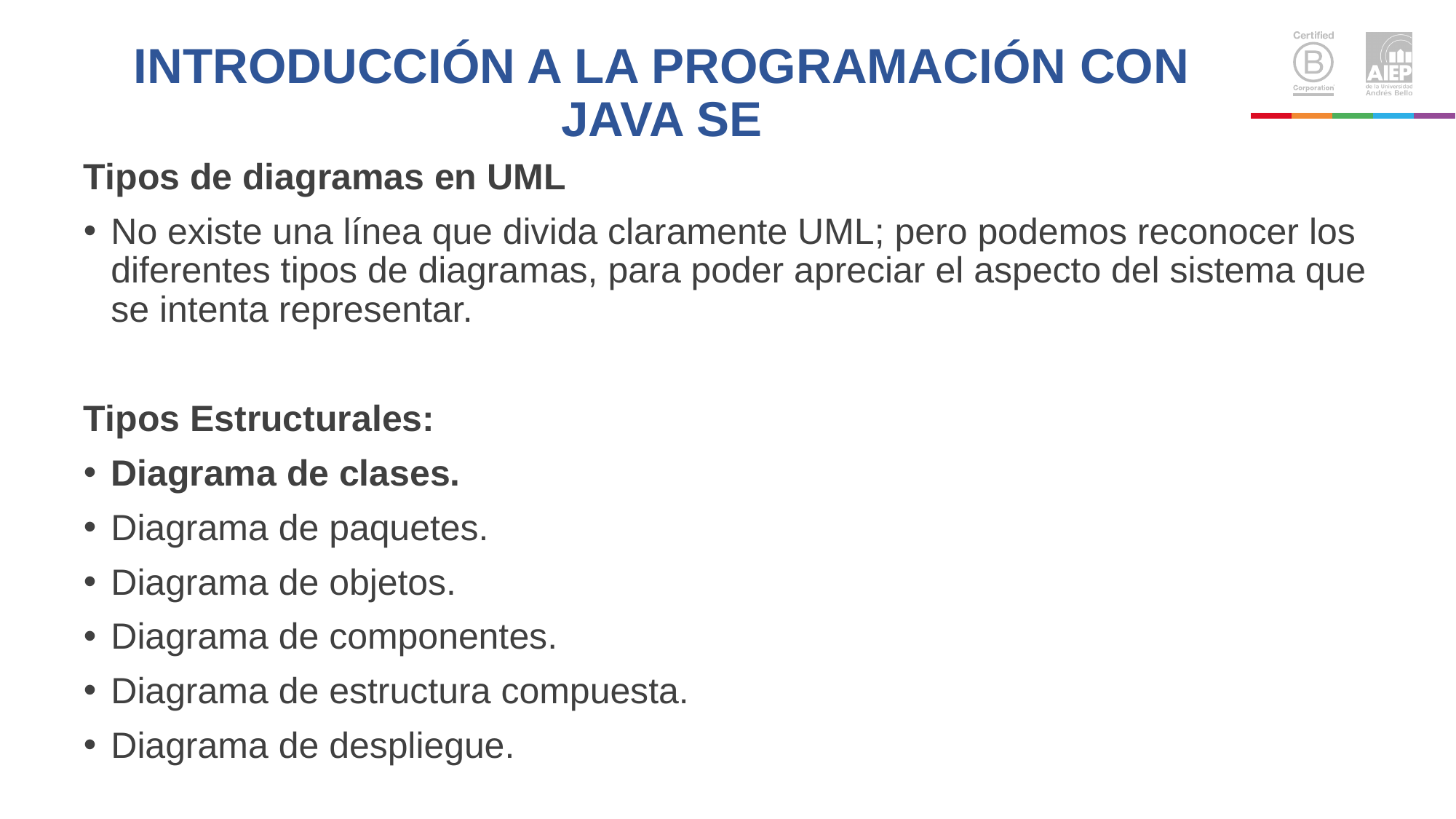

# INTRODUCCIÓN A LA PROGRAMACIÓN CON JAVA SE
Tipos de diagramas en UML
No existe una línea que divida claramente UML; pero podemos reconocer los diferentes tipos de diagramas, para poder apreciar el aspecto del sistema que se intenta representar.

Tipos Estructurales:
Diagrama de clases.
Diagrama de paquetes.
Diagrama de objetos.
Diagrama de componentes.
Diagrama de estructura compuesta.
Diagrama de despliegue.